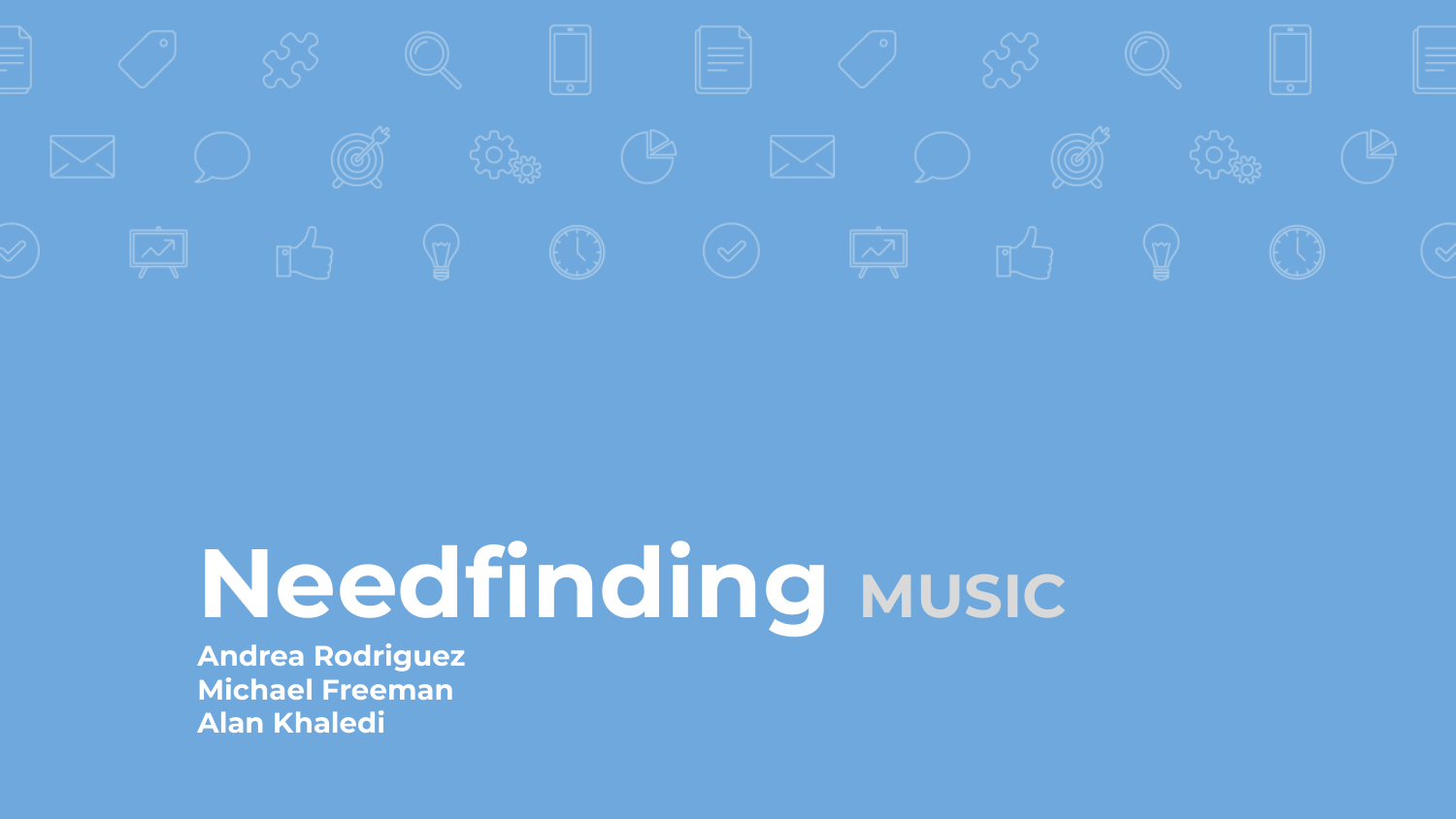

# Needfinding MUSIC
Andrea Rodriguez
Michael Freeman
Alan Khaledi